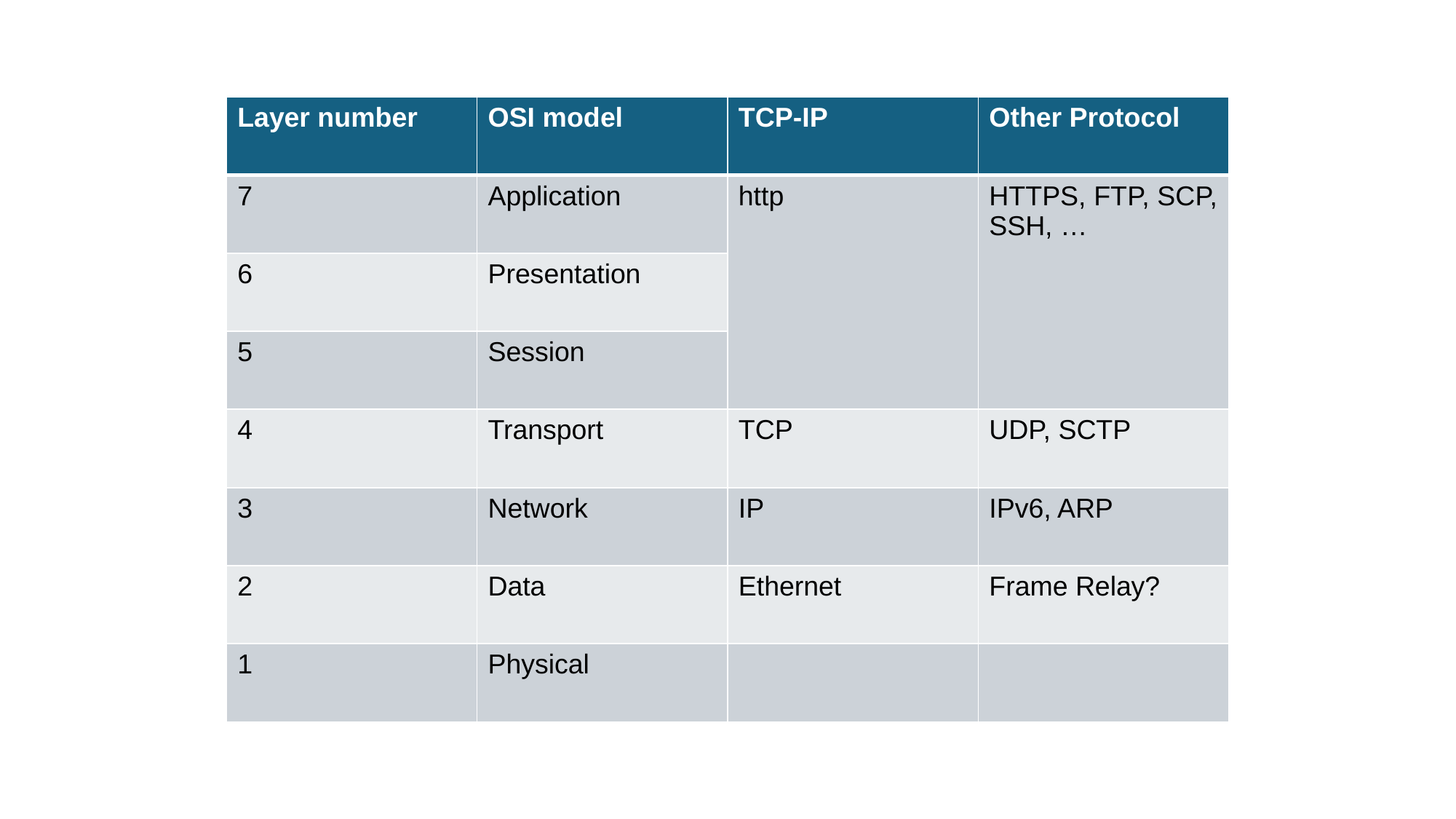

| Layer number | OSI model | TCP-IP | Other Protocol |
| --- | --- | --- | --- |
| 7 | Application | http | HTTPS, FTP, SCP, SSH, … |
| 6 | Presentation |  |  |
| 5 | Session |  |  |
| 4 | Transport | TCP | UDP, SCTP |
| 3 | Network | IP | IPv6, ARP |
| 2 | Data | Ethernet | Frame Relay? |
| 1 | Physical |  |  |